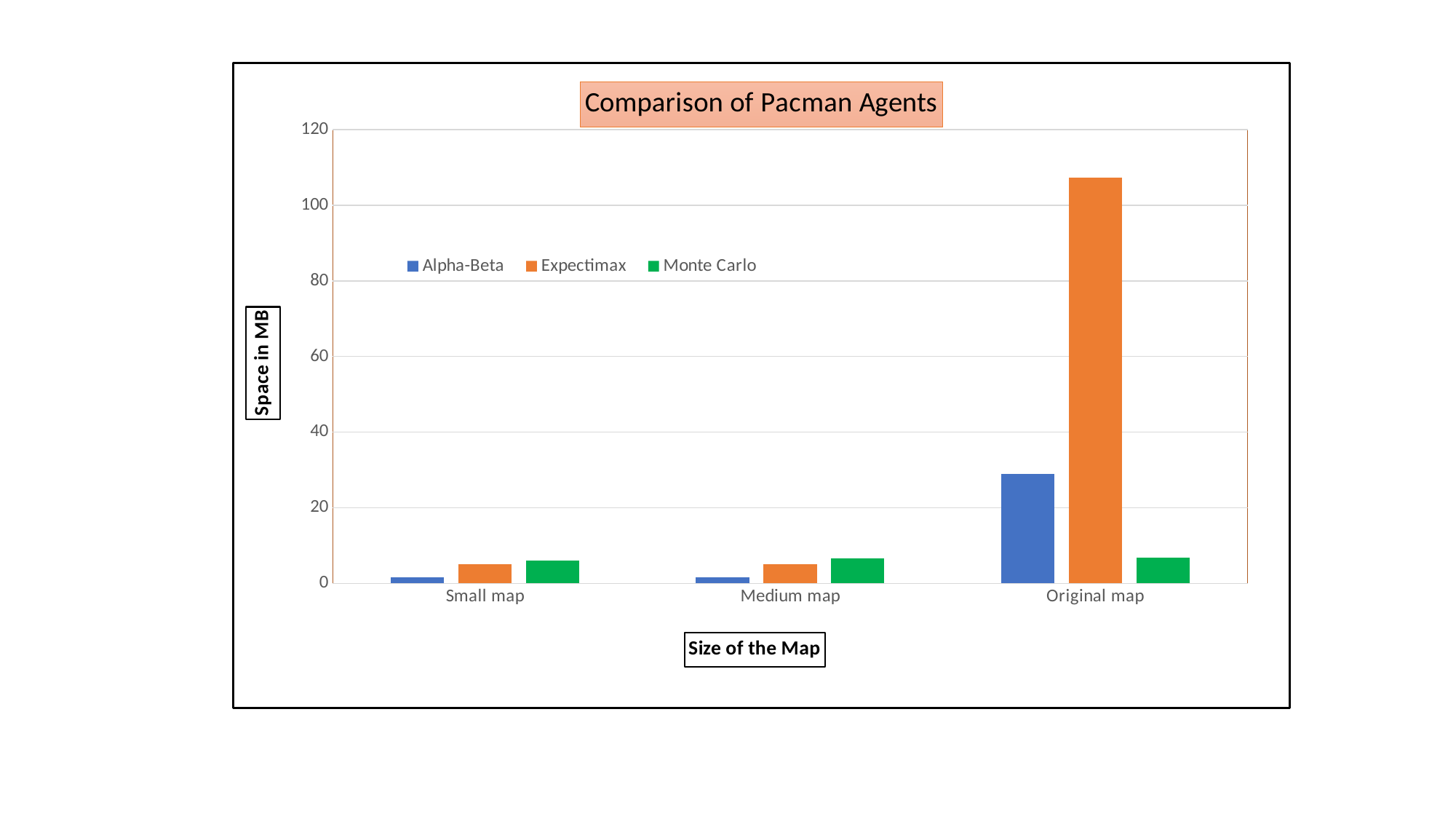

### Chart: Comparison of Pacman Agents

| Category | Alpha-Beta | Expectimax | Monte Carlo |
|---|---|---|---|
| Small map | 1.64 | 5.14 | 6.05 |
| Medium map | 1.61 | 5.07 | 6.63 |
| Original map | 28.94 | 107.26 | 6.75 |